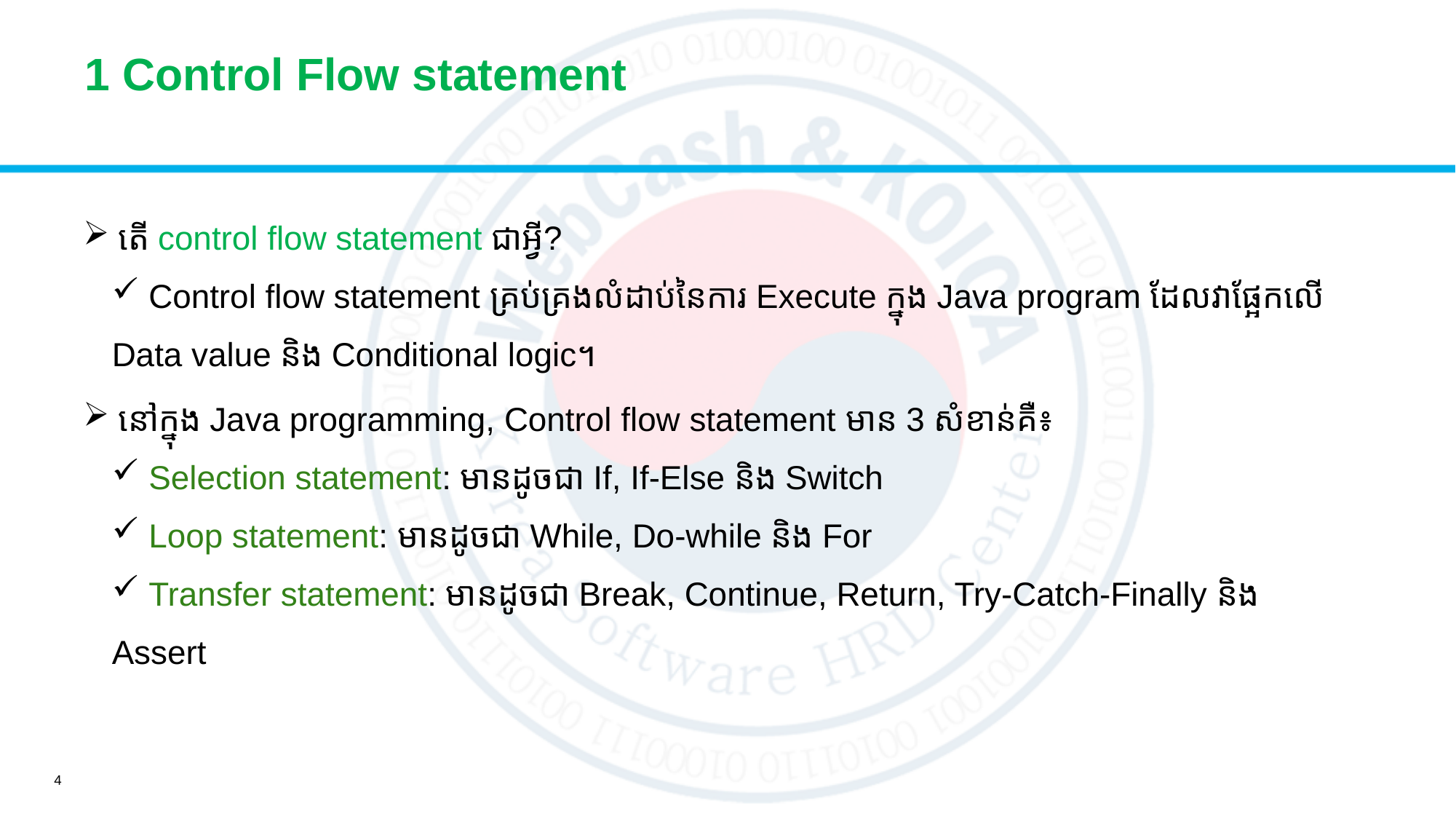

# 1 Control Flow statement
 តើ control flow statement ជាអ្វី?
 Control flow statement គ្រប់គ្រងលំដាប់​នៃការ Execute ក្នុង Java program ដែលវា​ផ្អែកលើ
Data value និង​ Conditional logic។
​ នៅក្នុង​ Java programming, Control flow statement មាន​ 3 សំខាន់គឺ៖
 Selection statement:​ មានដូចជា​ If, If-Else និង Switch
 Loop statement: មានដូចជា​​ While, Do-while និង​ For
 Transfer statement: មានដូចជា​ Break, Continue, Return, Try-Catch-Finally និង​​
Assert

4